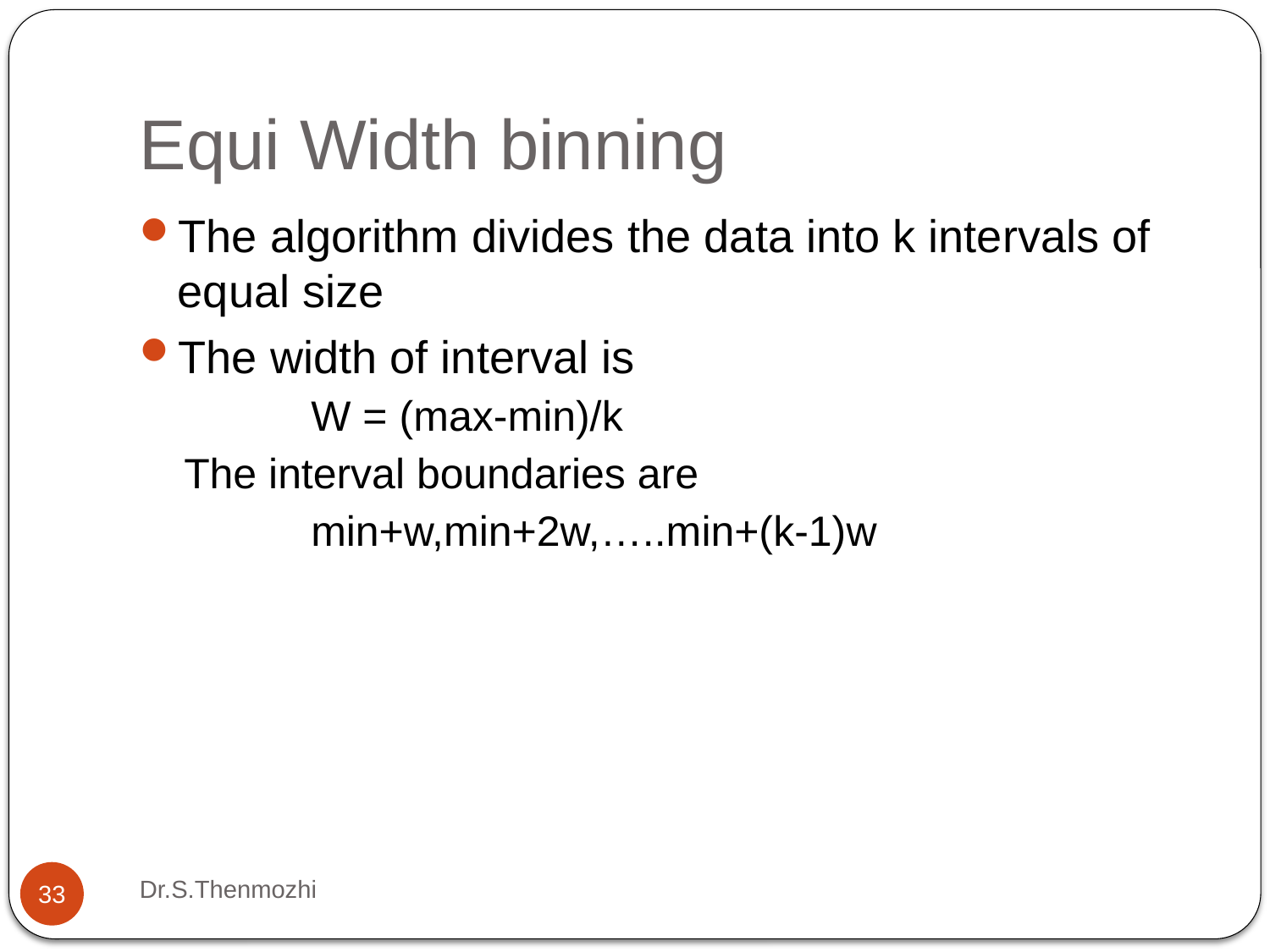

# Equi Width binning
The algorithm divides the data into k intervals of equal size
The width of interval is
	W = (max-min)/k
The interval boundaries are
	min+w,min+2w,…..min+(k-1)w

Dr.S.Thenmozhi
33